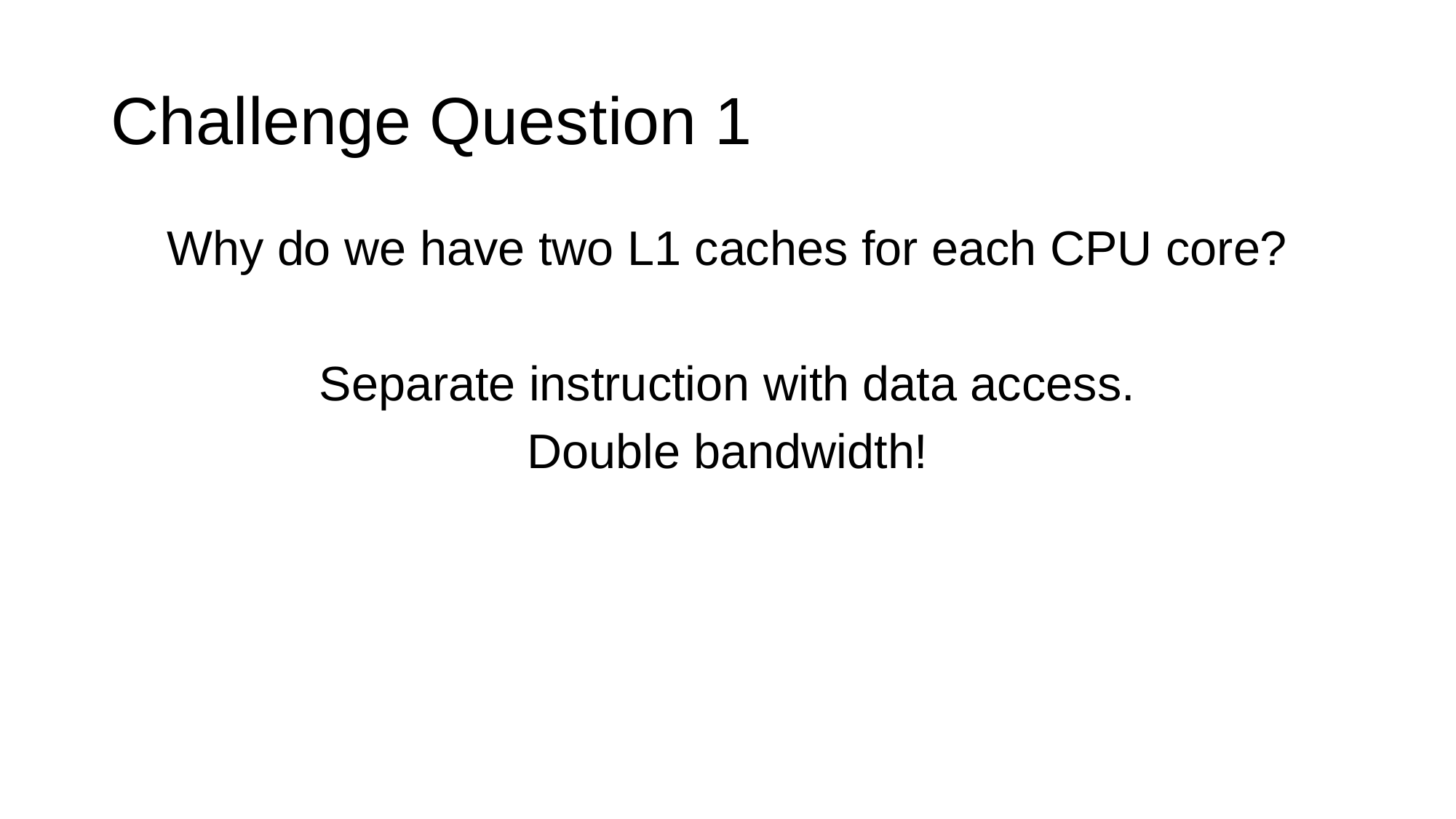

# Challenge Question 1
Why do we have two L1 caches for each CPU core?

Separate instruction with data access.
Double bandwidth!